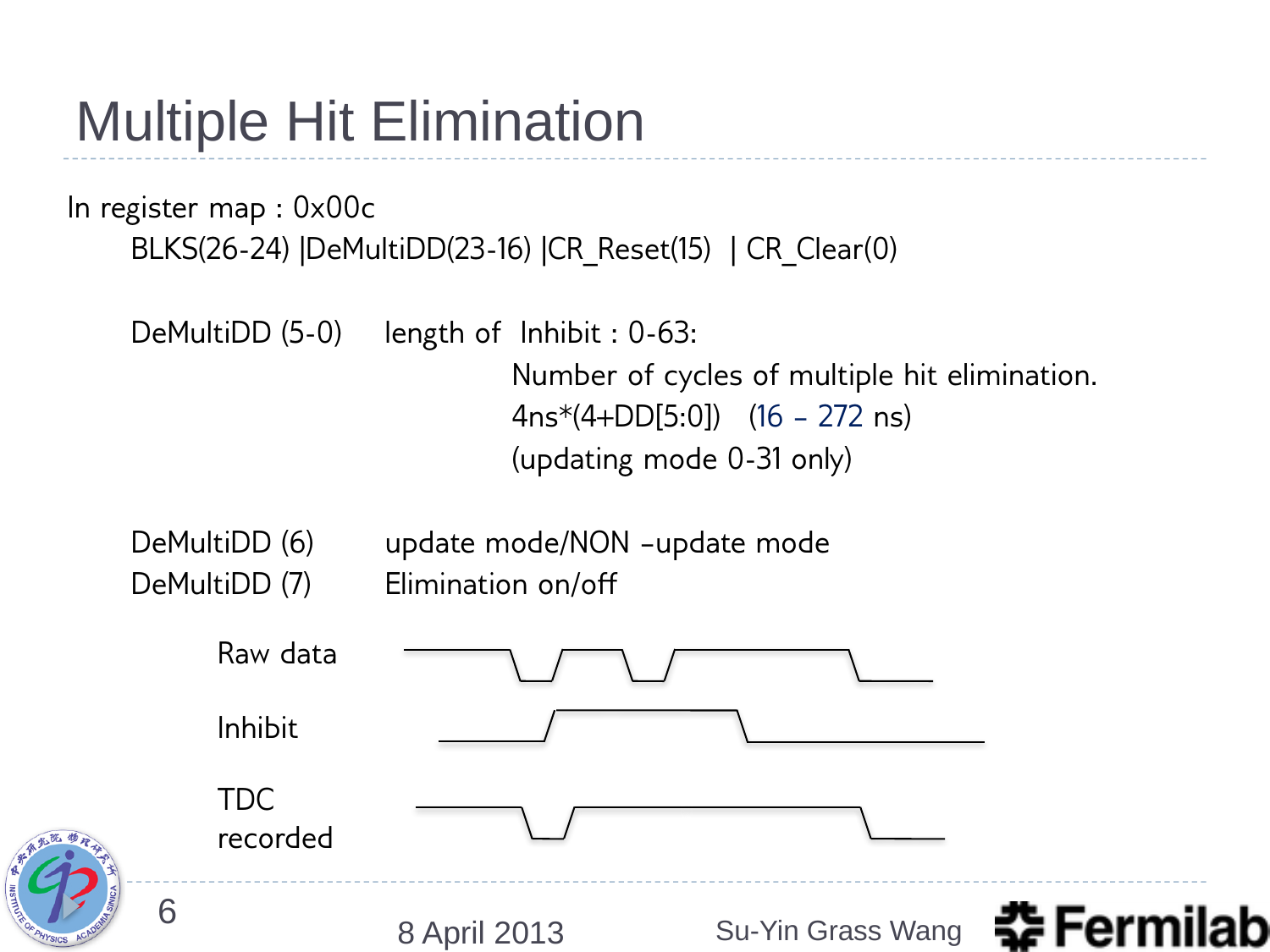

# Multiple Hit Elimination
In register map : 0x00c
BLKS(26-24) |DeMultiDD(23-16) |CR_Reset(15)  | CR_Clear(0)

DeMultiDD (5-0)    	length of  Inhibit : 0-63:
			Number of cycles of multiple hit elimination. 				4ns*(4+DD[5:0])   (16 – 272 ns)
			(updating mode 0-31 only)

DeMultiDD (6)	update mode/NON –update mode
DeMultiDD (7)	Elimination on/off

Raw data
Inhibit
TDC recorded
6
8 April 2013
Su-Yin Grass Wang